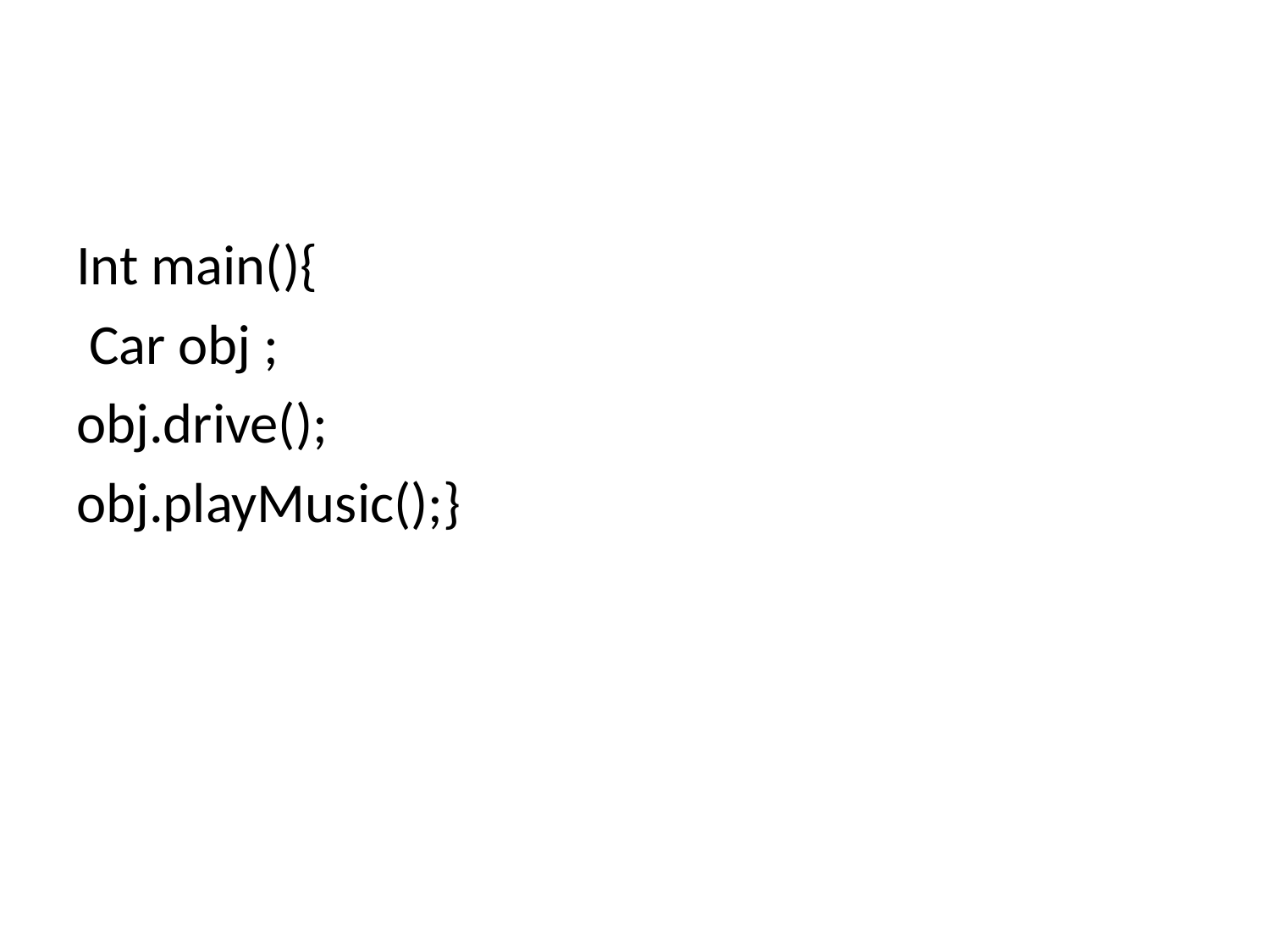

#
Int main(){
 Car obj ;
obj.drive();
obj.playMusic();}